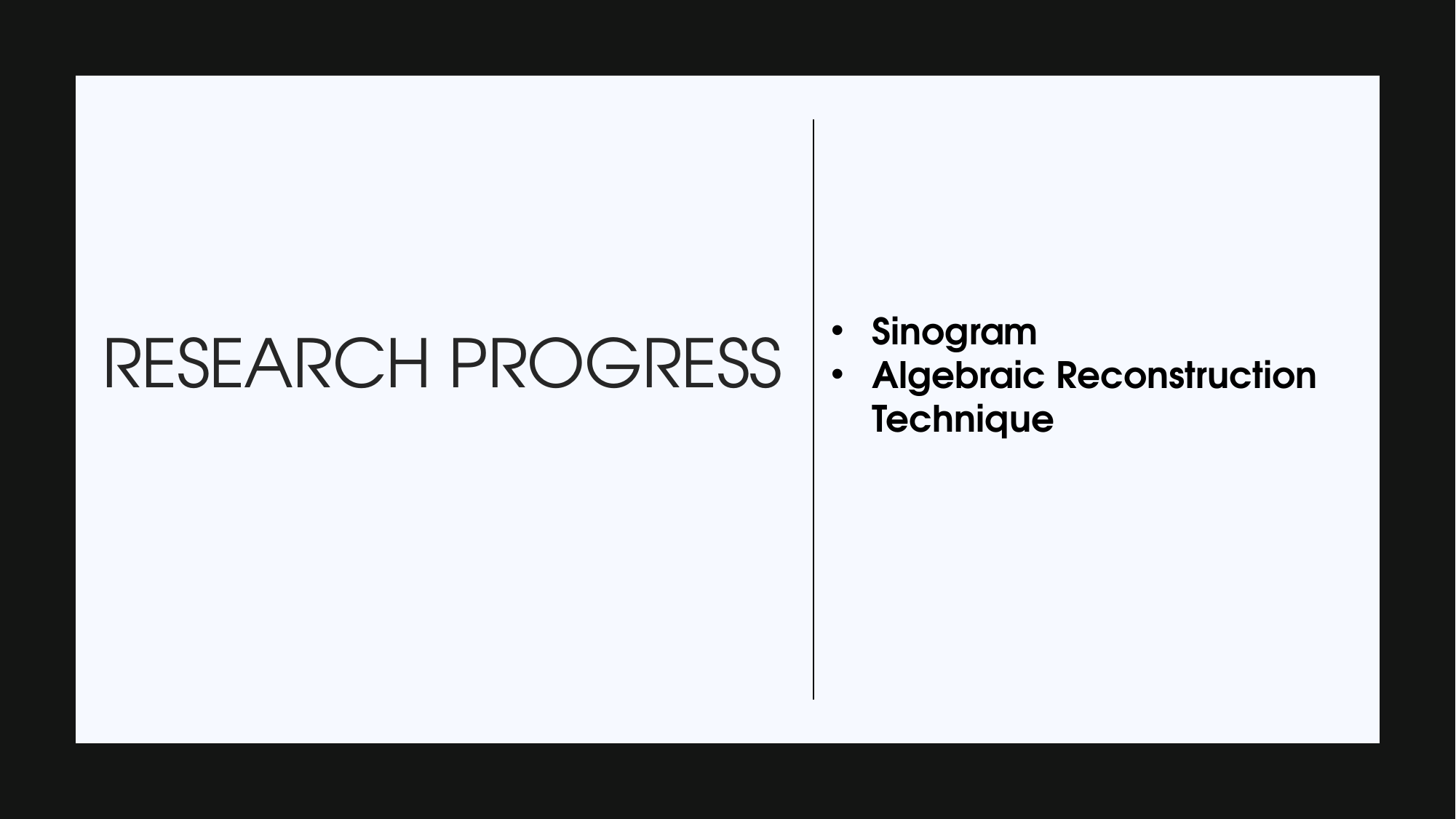

# Research progress
Sinogram
Algebraic Reconstruction Technique